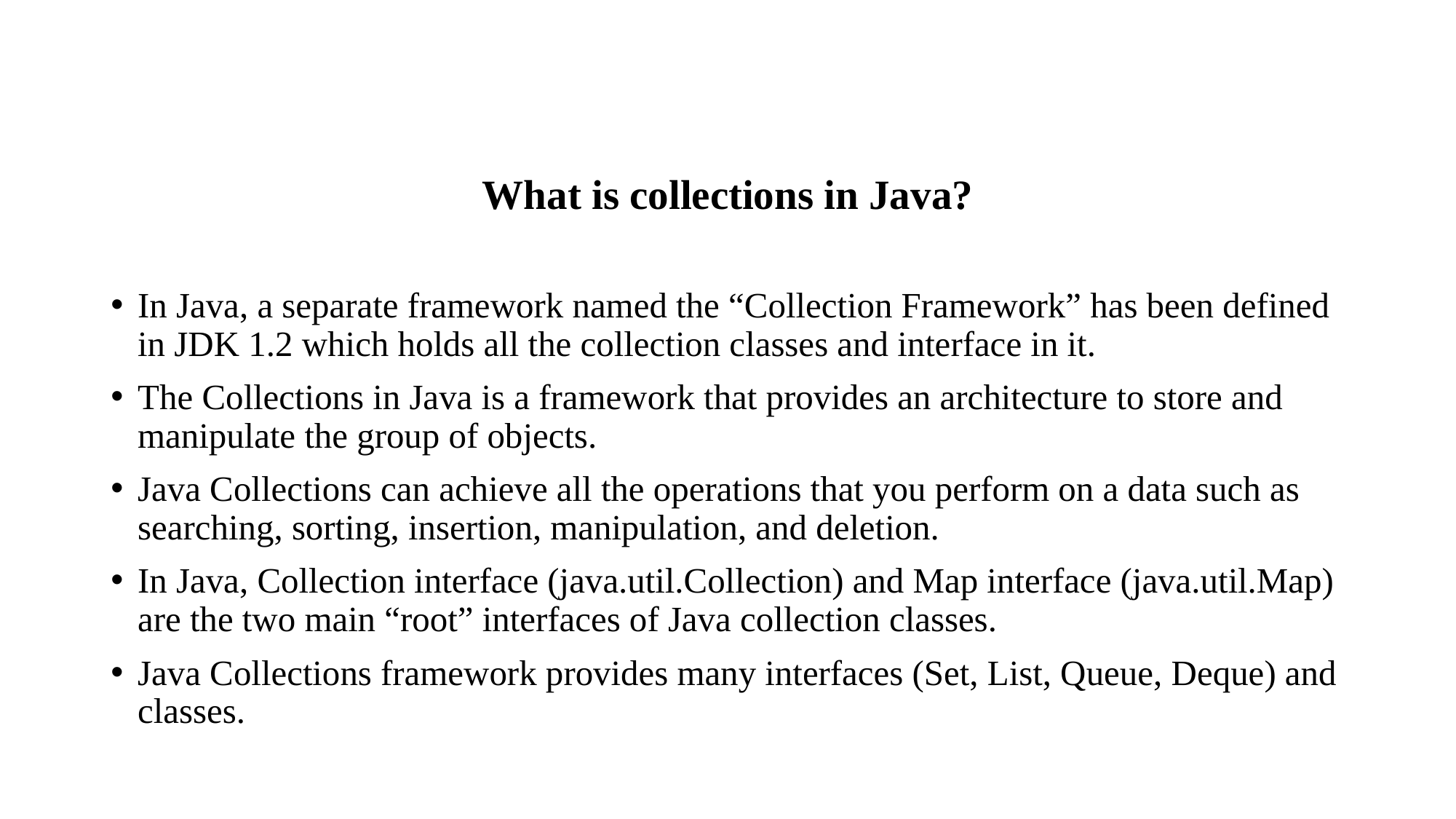

What is collections in Java?

In Java, a separate framework named the “Collection Framework” has been defined in JDK 1.2 which holds all the collection classes and interface in it.
The Collections in Java is a framework that provides an architecture to store and manipulate the group of objects.
Java Collections can achieve all the operations that you perform on a data such as searching, sorting, insertion, manipulation, and deletion.
In Java, Collection interface (java.util.Collection) and Map interface (java.util.Map) are the two main “root” interfaces of Java collection classes.
Java Collections framework provides many interfaces (Set, List, Queue, Deque) and classes.